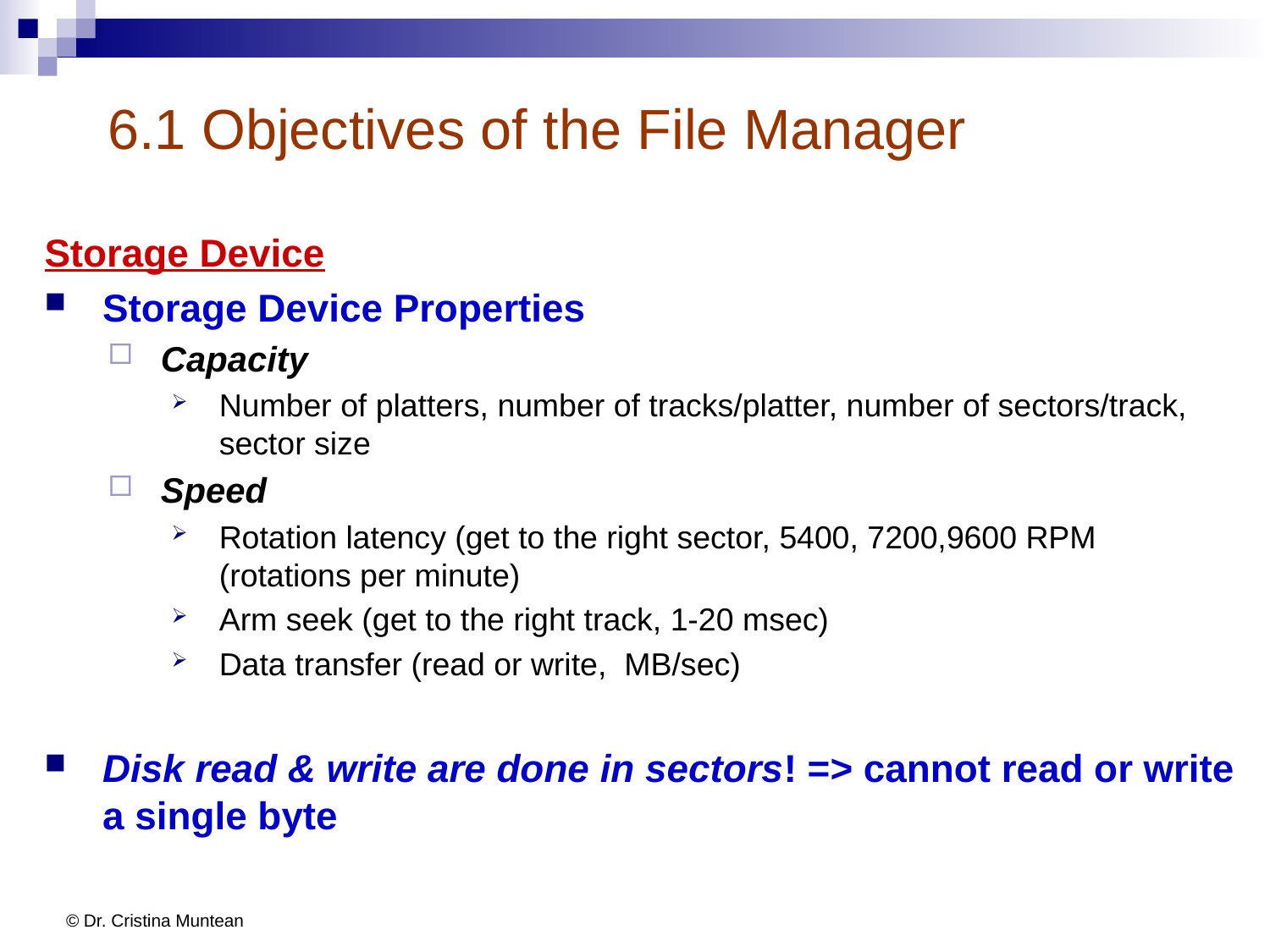

# 6.1 Objectives of the File Manager
Storage Device
Storage Device Properties
Capacity
Number of platters, number of tracks/platter, number of sectors/track, sector size
Speed
Rotation latency (get to the right sector, 5400, 7200,9600 RPM (rotations per minute)
Arm seek (get to the right track, 1-20 msec)
Data transfer (read or write,  MB/sec)

Disk read & write are done in sectors! => cannot read or write a single byte